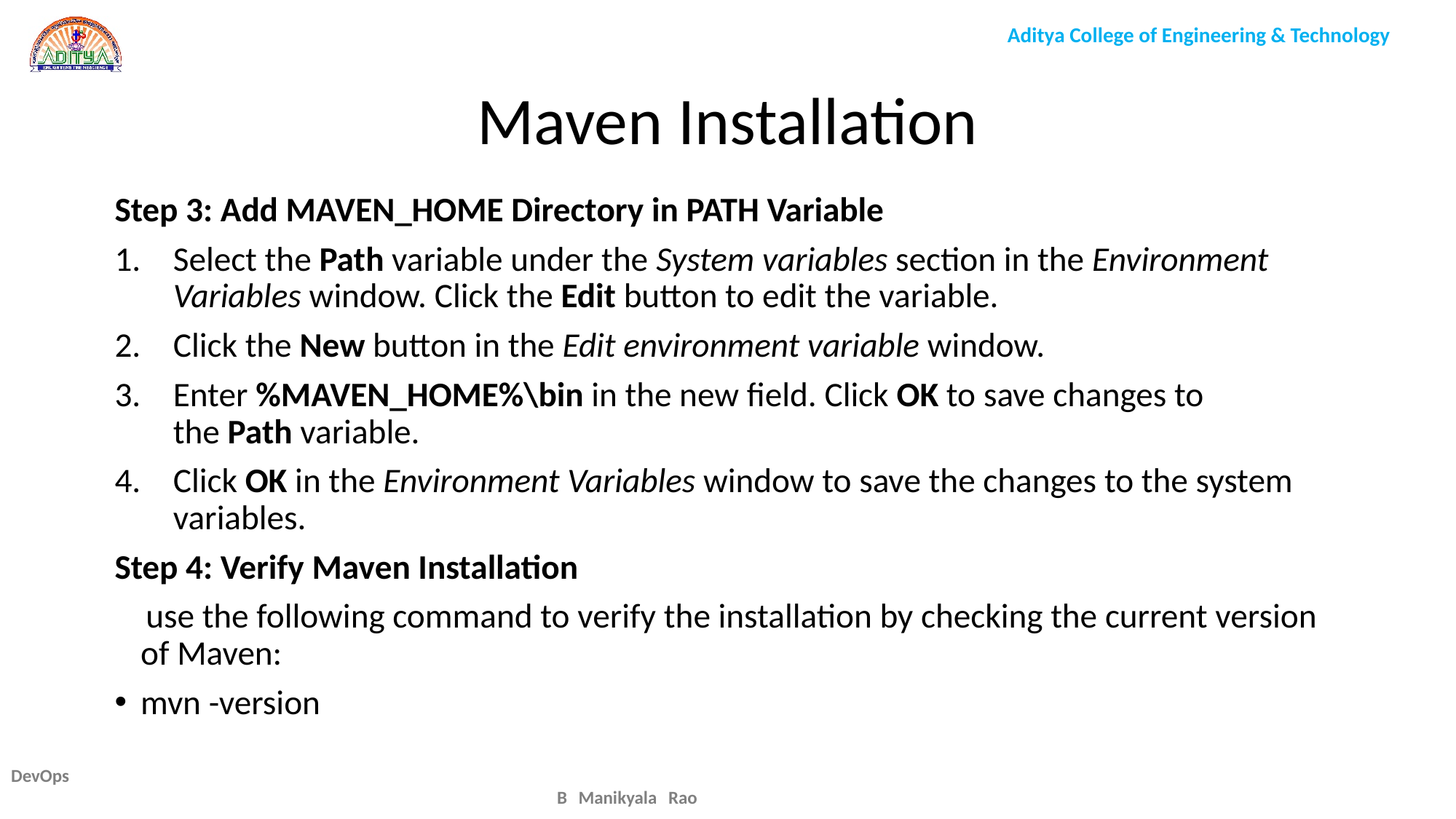

# Maven Installation
Step 3: Add MAVEN_HOME Directory in PATH Variable
Select the Path variable under the System variables section in the Environment Variables window. Click the Edit button to edit the variable.
Click the New button in the Edit environment variable window.
Enter %MAVEN_HOME%\bin in the new field. Click OK to save changes to the Path variable.
Click OK in the Environment Variables window to save the changes to the system variables.
Step 4: Verify Maven Installation
    use the following command to verify the installation by checking the current version of Maven:
mvn -version